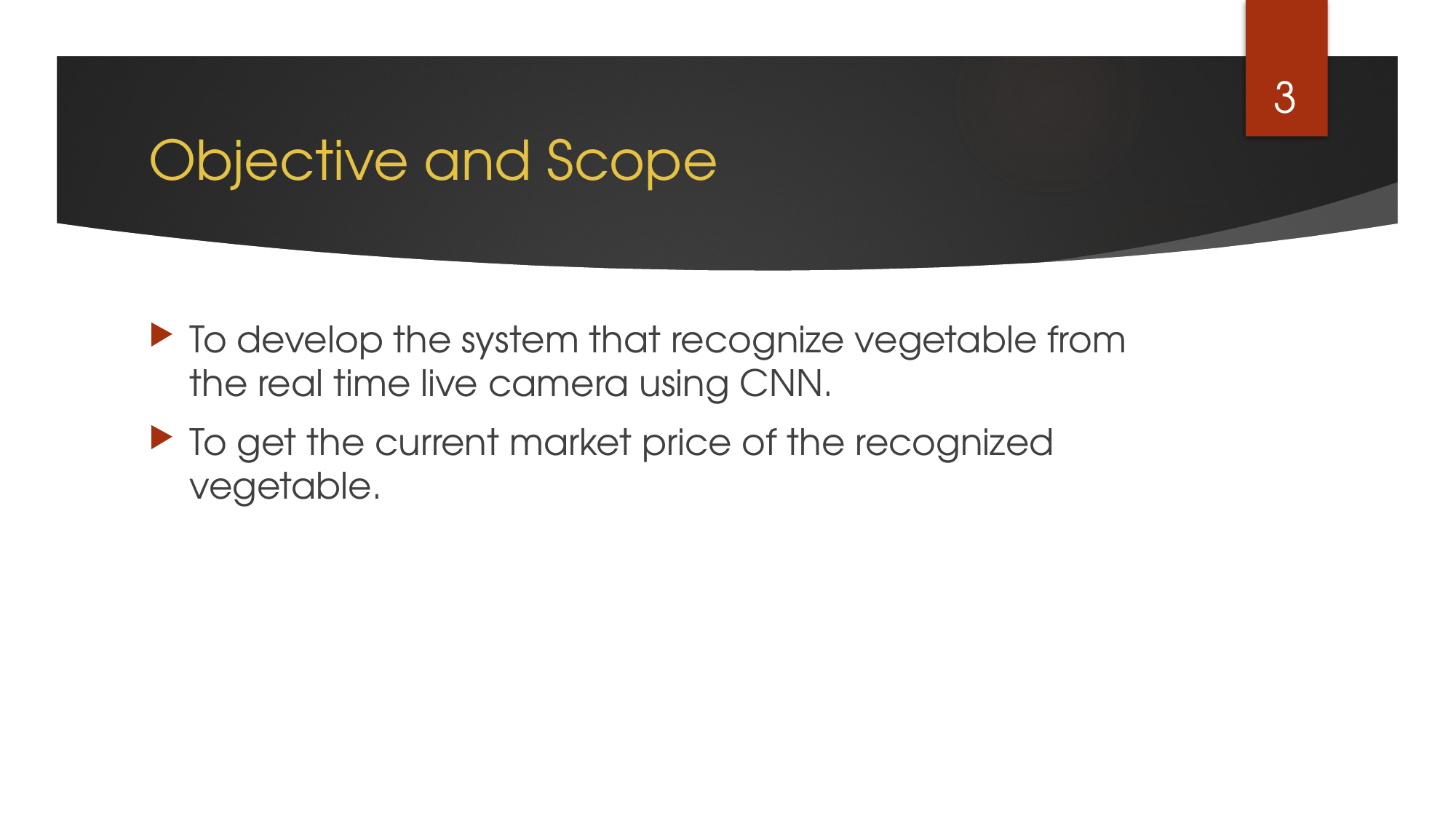

3
# Objective and Scope
To develop the system that recognize vegetable from the real time live camera using CNN.
To get the current market price of the recognized vegetable.